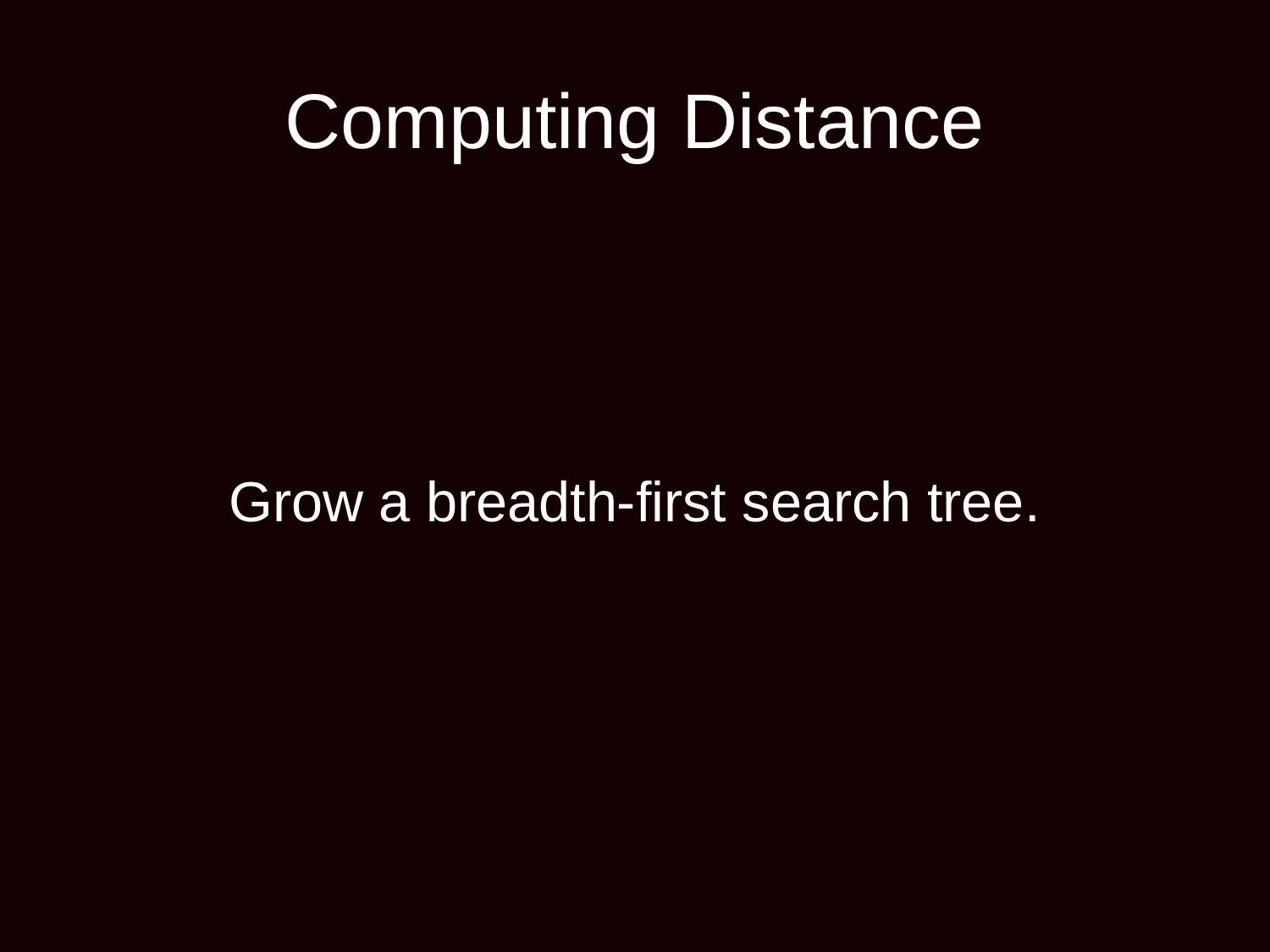

# Computing Distance

Grow a breadth-first search tree.